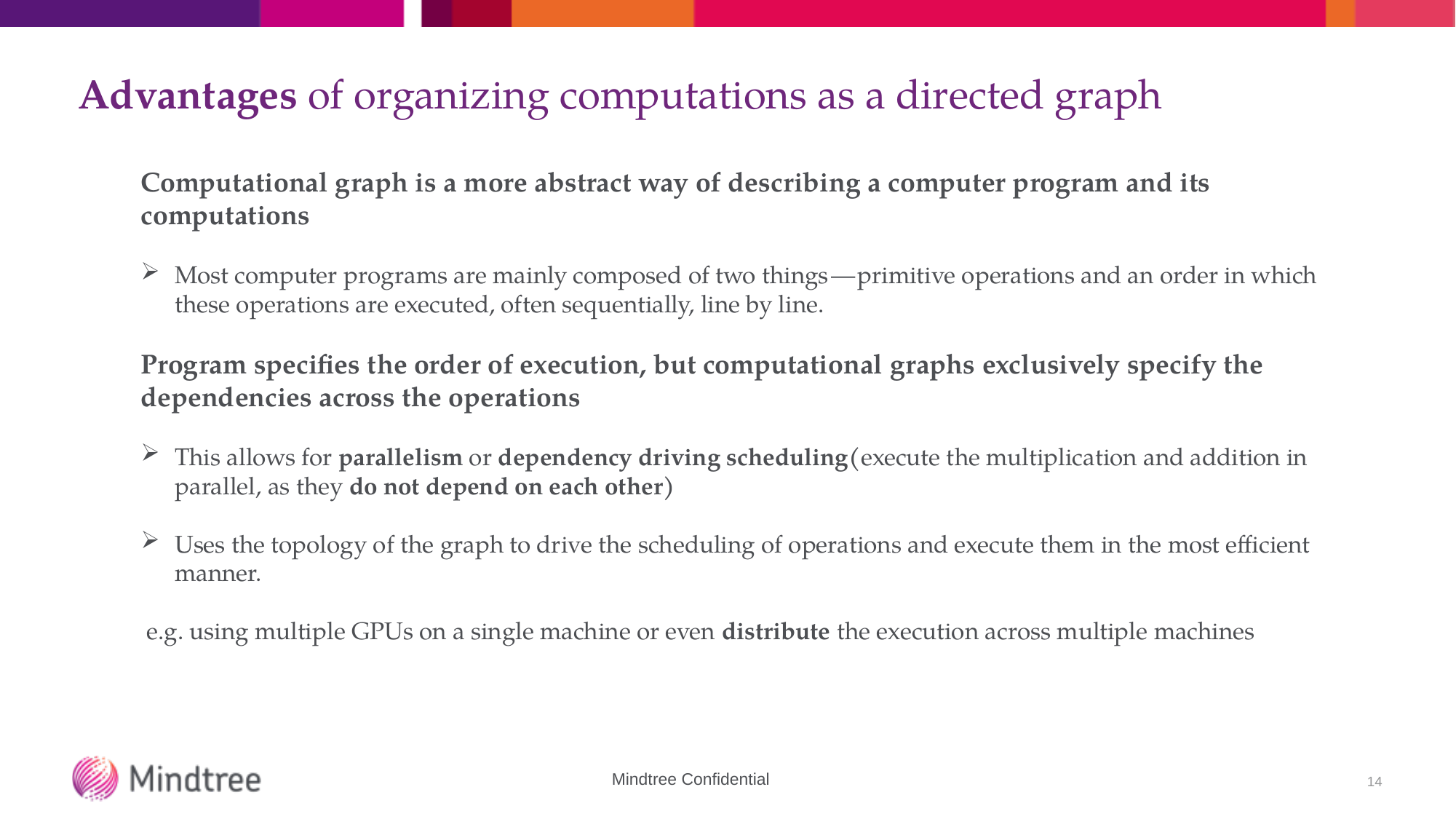

# Advantages of organizing computations as a directed graph
Computational graph is a more abstract way of describing a computer program and its computations

Most computer programs are mainly composed of two things — primitive operations and an order in which these operations are executed, often sequentially, line by line.

Program specifies the order of execution, but computational graphs exclusively specify the dependencies across the operations

This allows for parallelism or dependency driving scheduling(execute the multiplication and addition in parallel, as they do not depend on each other)

Uses the topology of the graph to drive the scheduling of operations and execute them in the most efficient manner.

 e.g. using multiple GPUs on a single machine or even distribute the execution across multiple machines
14